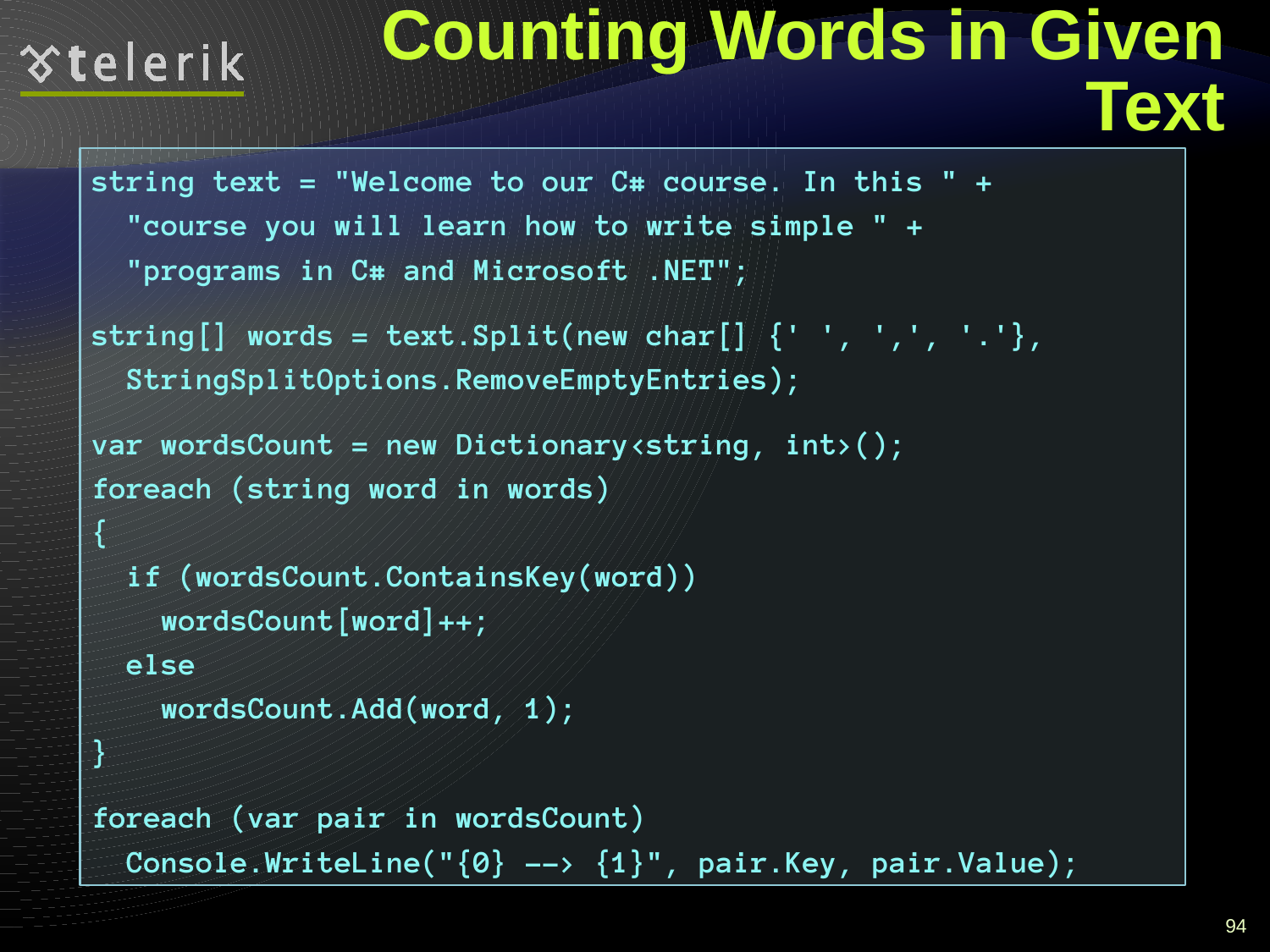

# Counting Words in Given Text
string text = "Welcome to our C# course. In this " +
  "course you will learn how to write simple " +
  "programs in C# and Microsoft .NET";
string[] words = text.Split(new char[] {' ', ',', '.'},
  StringSplitOptions.RemoveEmptyEntries);
var wordsCount = new Dictionary<string, int>();
foreach (string word in words)
{
  if (wordsCount.ContainsKey(word))
    wordsCount[word]++;
  else
    wordsCount.Add(word, 1);
}
foreach (var pair in wordsCount)
  Console.WriteLine("{0} --> {1}", pair.Key, pair.Value);
94